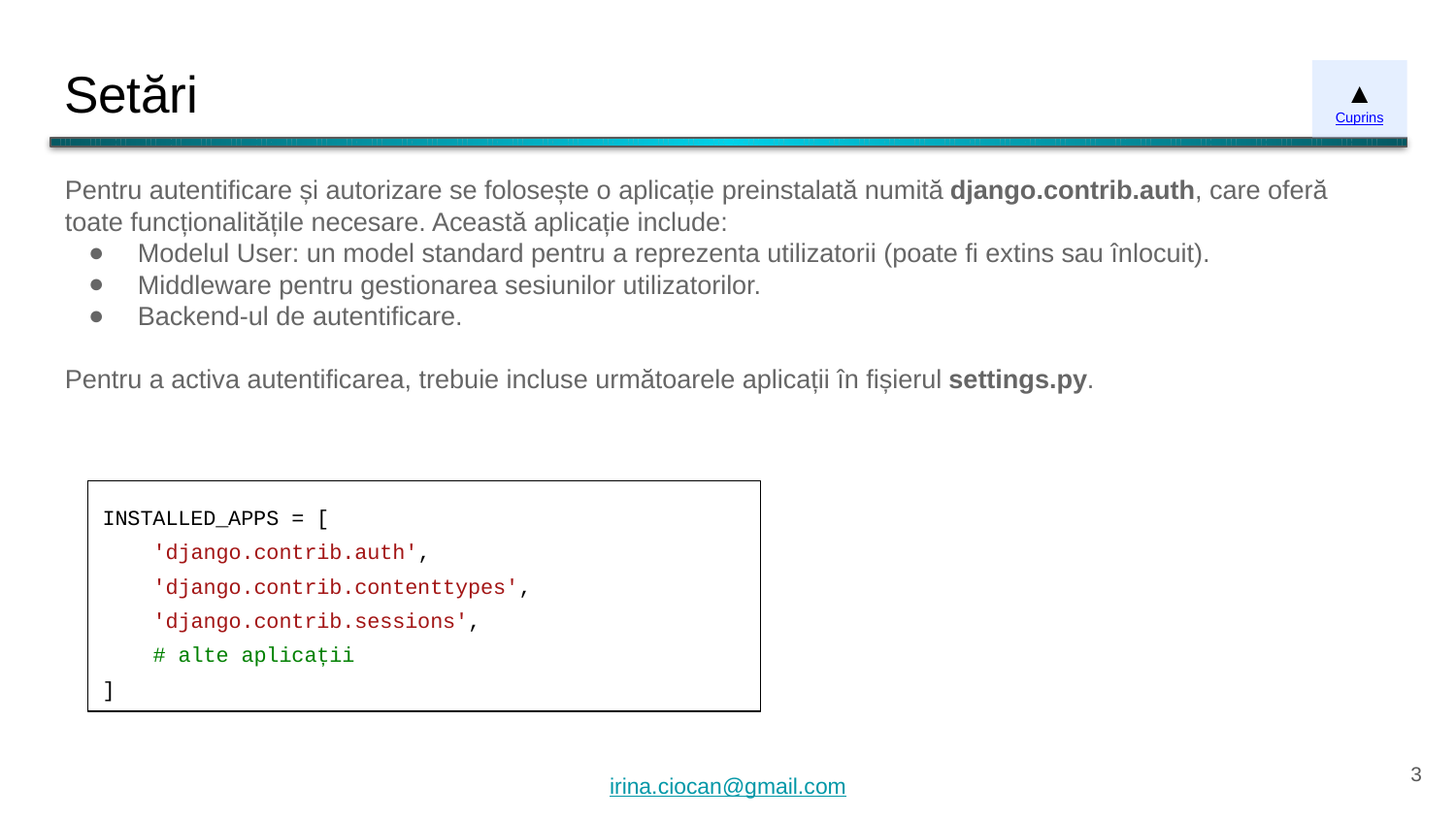

# Setări
▲
Cuprins

Pentru autentificare și autorizare se folosește o aplicație preinstalată numită django.contrib.auth, care oferă toate funcționalitățile necesare. Această aplicație include:
Modelul User: un model standard pentru a reprezenta utilizatorii (poate fi extins sau înlocuit).
Middleware pentru gestionarea sesiunilor utilizatorilor.
Backend-ul de autentificare.

Pentru a activa autentificarea, trebuie incluse următoarele aplicații în fișierul settings.py.
INSTALLED_APPS = [
    'django.contrib.auth',
    'django.contrib.contenttypes',
    'django.contrib.sessions',
    # alte aplicații
]

3
irina.ciocan@gmail.com